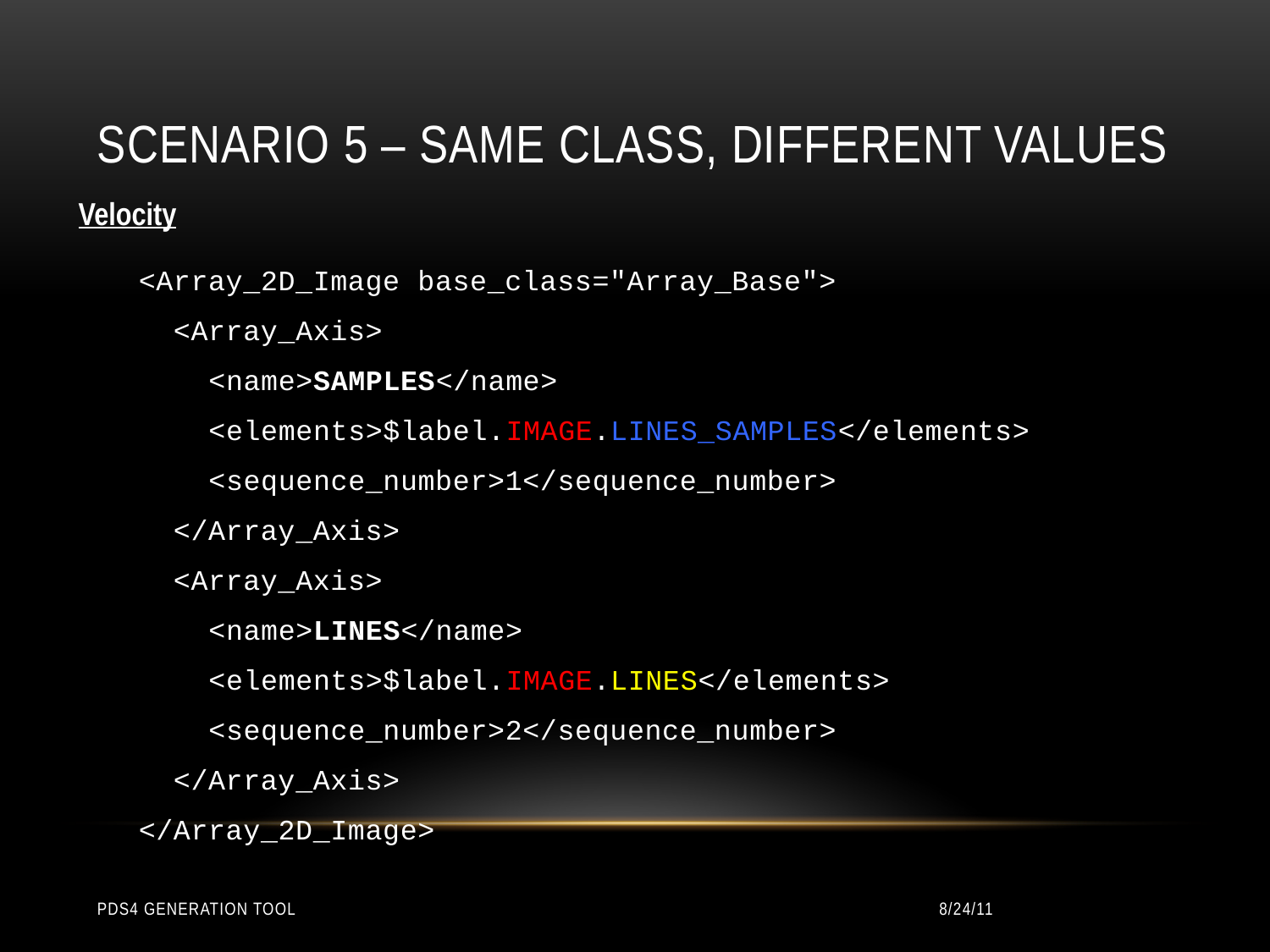

# Scenario 5 – Same Class, Different Values
Velocity
  <Array_2D_Image base_class="Array_Base">
    <Array_Axis>
      <name>SAMPLES</name>
      <elements>$label.IMAGE.LINES_SAMPLES</elements>
      <sequence_number>1</sequence_number>
    </Array_Axis>
    <Array_Axis>
      <name>LINES</name>
      <elements>$label.IMAGE.LINES</elements>
      <sequence_number>2</sequence_number>
    </Array_Axis>
  </Array_2D_Image>
PDS4 Generation Tool
8/24/11